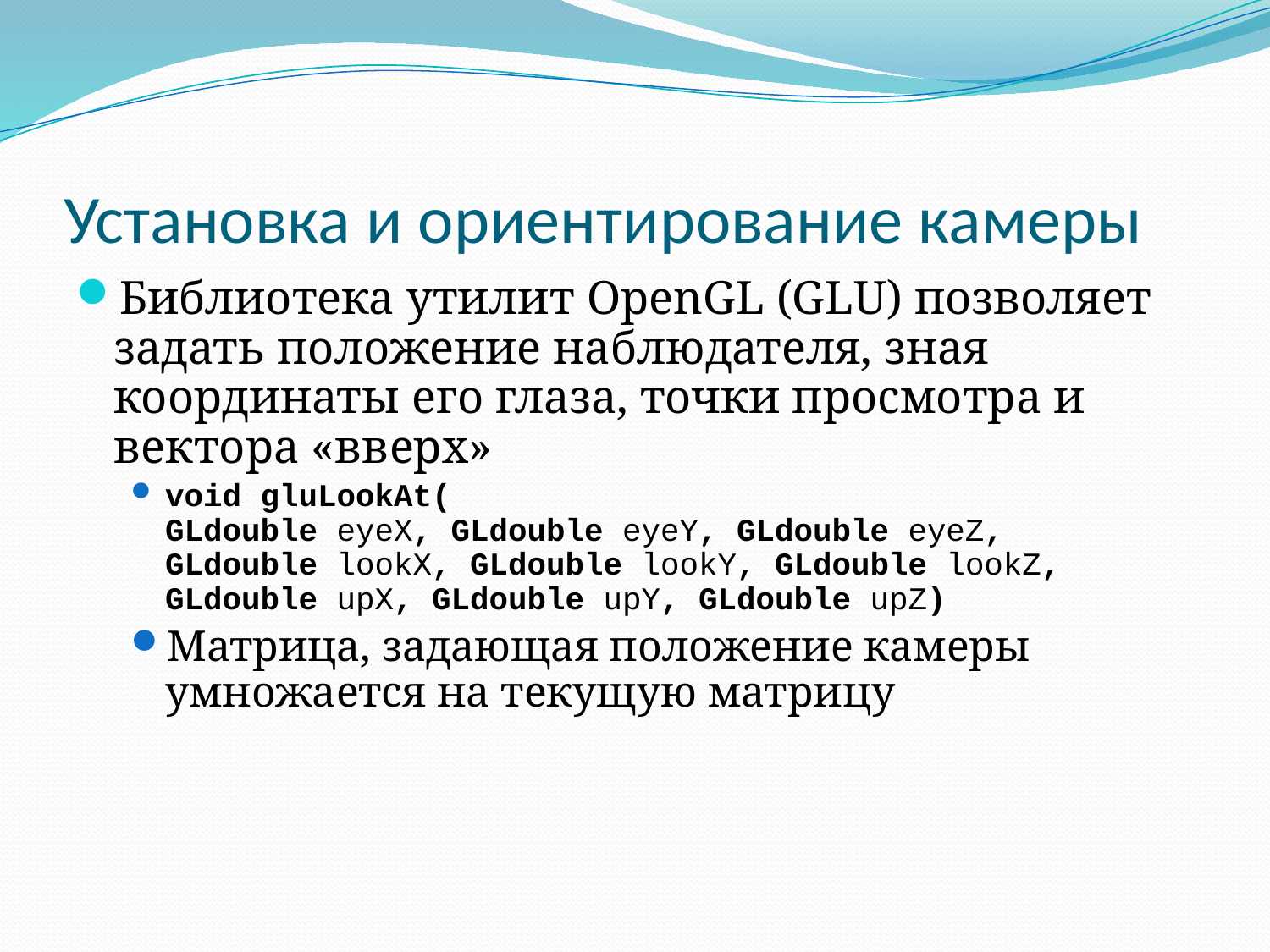

# Установка и ориентирование камеры
Библиотека утилит OpenGL (GLU) позволяет задать положение наблюдателя, зная координаты его глаза, точки просмотра и вектора «вверх»
void gluLookAt(
GLdouble eyeX, GLdouble eyeY, GLdouble eyeZ,
GLdouble lookX, GLdouble lookY, GLdouble lookZ,
GLdouble upX, GLdouble upY, GLdouble upZ)
Матрица, задающая положение камеры умножается на текущую матрицу